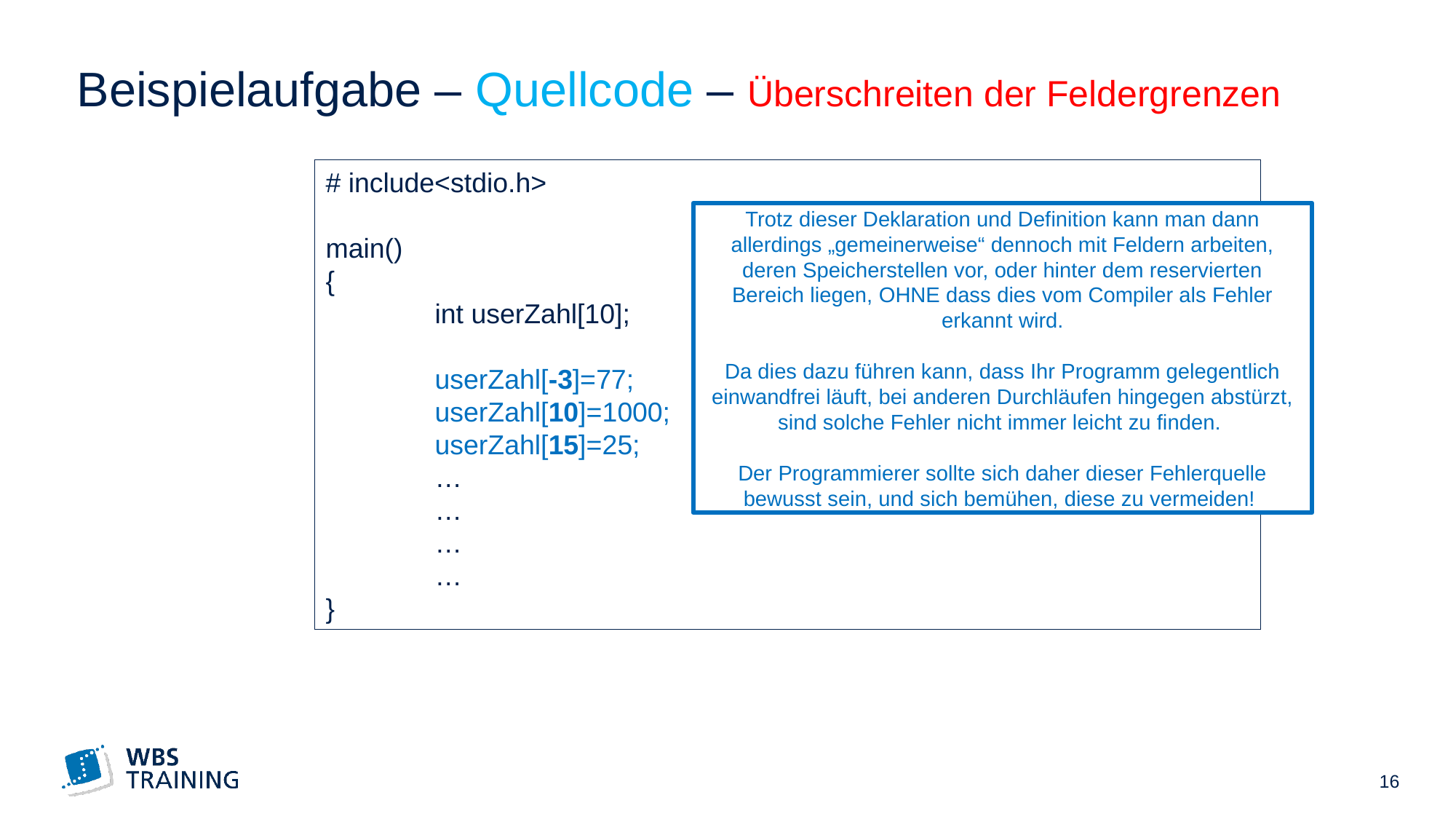

# Beispielaufgabe – Quellcode – Überschreiten der Feldergrenzen
# include<stdio.h>

main()
{
	int userZahl[10];

	userZahl[-3]=77;
	userZahl[10]=1000;
	userZahl[15]=25;
	…
	…
	…
	…
}
Trotz dieser Deklaration und Definition kann man dann allerdings „gemeinerweise“ dennoch mit Feldern arbeiten, deren Speicherstellen vor, oder hinter dem reservierten Bereich liegen, OHNE dass dies vom Compiler als Fehler erkannt wird.

Da dies dazu führen kann, dass Ihr Programm gelegentlich einwandfrei läuft, bei anderen Durchläufen hingegen abstürzt, sind solche Fehler nicht immer leicht zu finden.

Der Programmierer sollte sich daher dieser Fehlerquelle bewusst sein, und sich bemühen, diese zu vermeiden!
    16